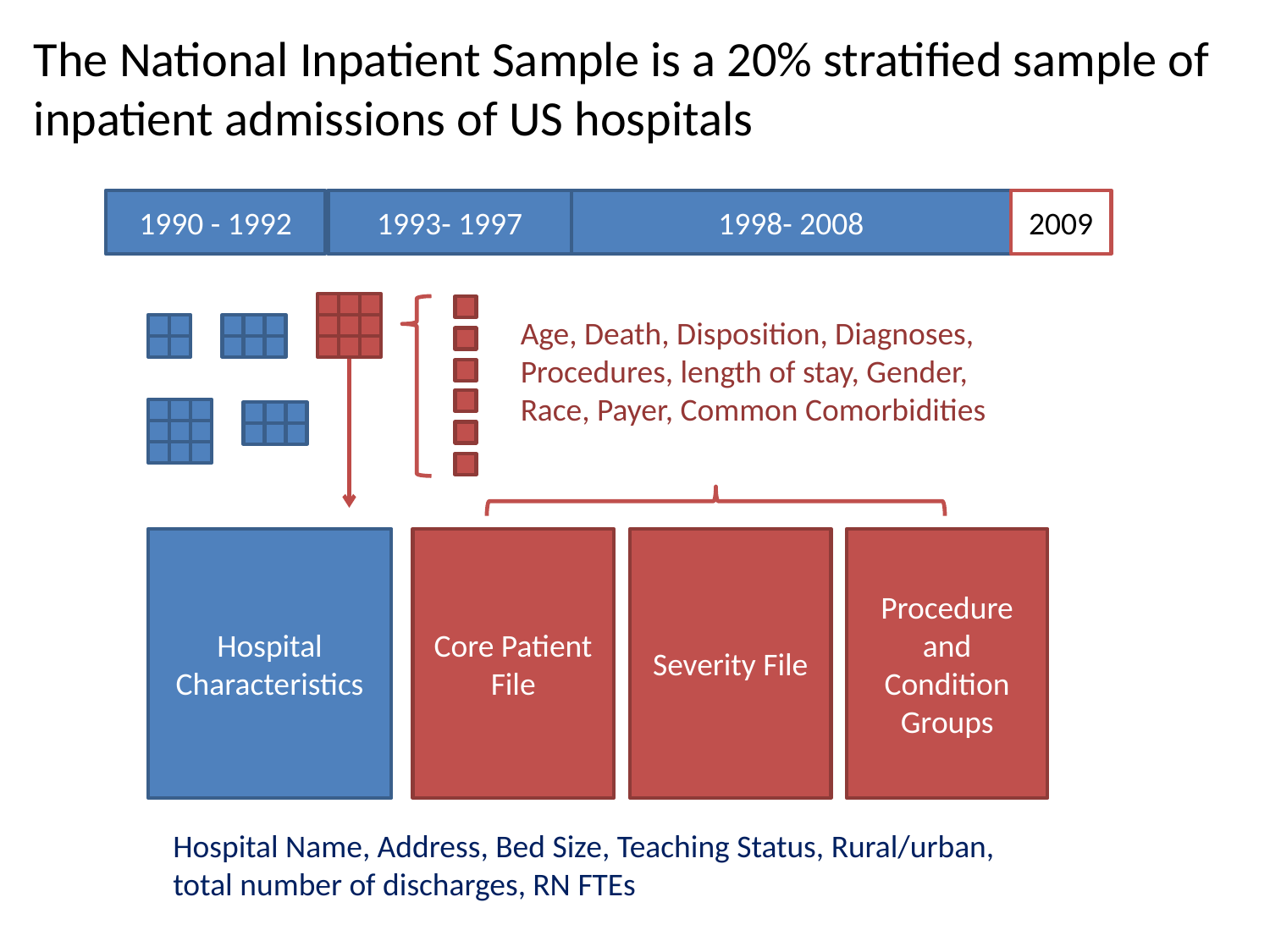

The National Inpatient Sample is a 20% stratified sample of inpatient admissions of US hospitals
1990 - 1992
1993- 1997
1998- 2008
2009

Age, Death, Disposition, Diagnoses, Procedures, length of stay, Gender, Race, Payer, Common Comorbidities

Hospital Characteristics
Core Patient File
Severity File
Procedure and Condition Groups
Hospital Name, Address, Bed Size, Teaching Status, Rural/urban, total number of discharges, RN FTEs